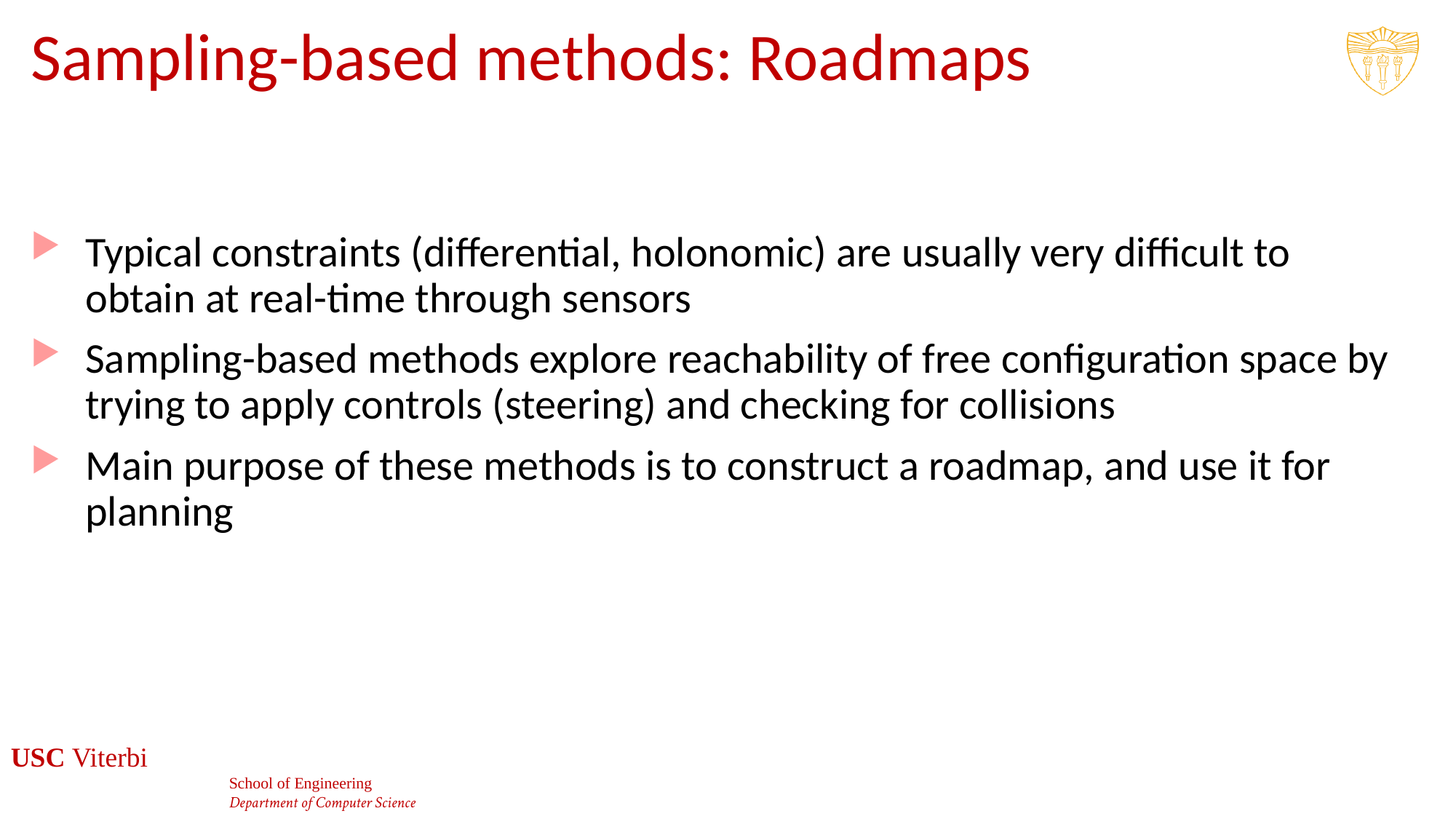

# Sampling-based methods: Roadmaps
Typical constraints (differential, holonomic) are usually very difficult to obtain at real-time through sensors
Sampling-based methods explore reachability of free configuration space by trying to apply controls (steering) and checking for collisions
Main purpose of these methods is to construct a roadmap, and use it for planning
29